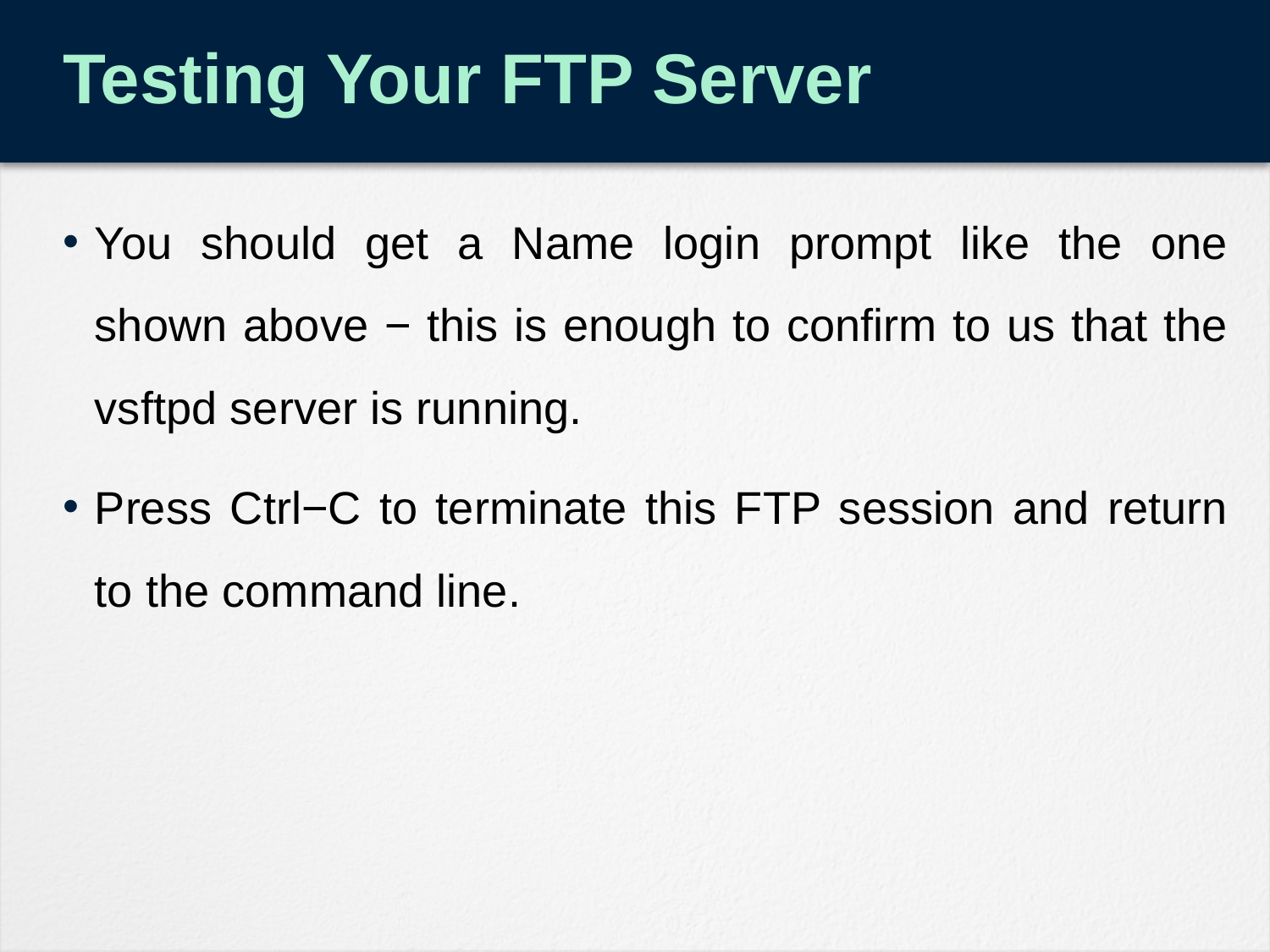

# Testing Your FTP Server
You should get a Name login prompt like the one shown above − this is enough to confirm to us that the vsftpd server is running.
Press Ctrl−C to terminate this FTP session and return to the command line.